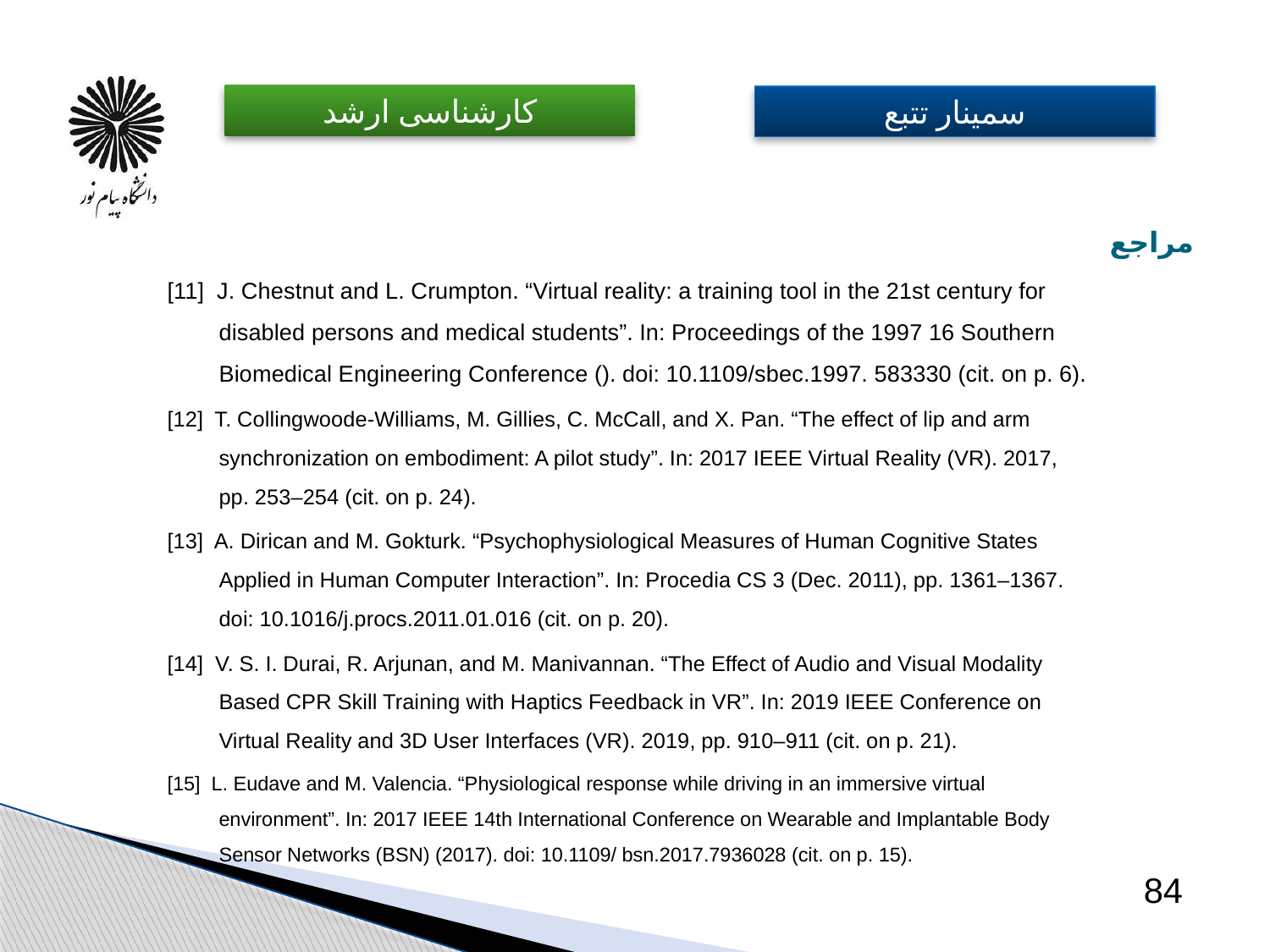

# مراجع
[11]  J. Chestnut and L. Crumpton. “Virtual reality: a training tool in the 21st century for disabled persons and medical students”. In: Proceedings of the 1997 16 Southern Biomedical Engineering Conference (). doi: 10.1109/sbec.1997. 583330 (cit. on p. 6).
[12]  T. Collingwoode-Williams, M. Gillies, C. McCall, and X. Pan. “The effect of lip and arm synchronization on embodiment: A pilot study”. In: 2017 IEEE Virtual Reality (VR). 2017, pp. 253–254 (cit. on p. 24).
[13]  A. Dirican and M. Gokturk. “Psychophysiological Measures of Human Cognitive States Applied in Human Computer Interaction”. In: Procedia CS 3 (Dec. 2011), pp. 1361–1367. doi: 10.1016/j.procs.2011.01.016 (cit. on p. 20).
[14]  V. S. I. Durai, R. Arjunan, and M. Manivannan. “The Effect of Audio and Visual Modality Based CPR Skill Training with Haptics Feedback in VR”. In: 2019 IEEE Conference on Virtual Reality and 3D User Interfaces (VR). 2019, pp. 910–911 (cit. on p. 21).
[15]  L. Eudave and M. Valencia. “Physiological response while driving in an immersive virtual environment”. In: 2017 IEEE 14th International Conference on Wearable and Implantable Body Sensor Networks (BSN) (2017). doi: 10.1109/ bsn.2017.7936028 (cit. on p. 15).
84